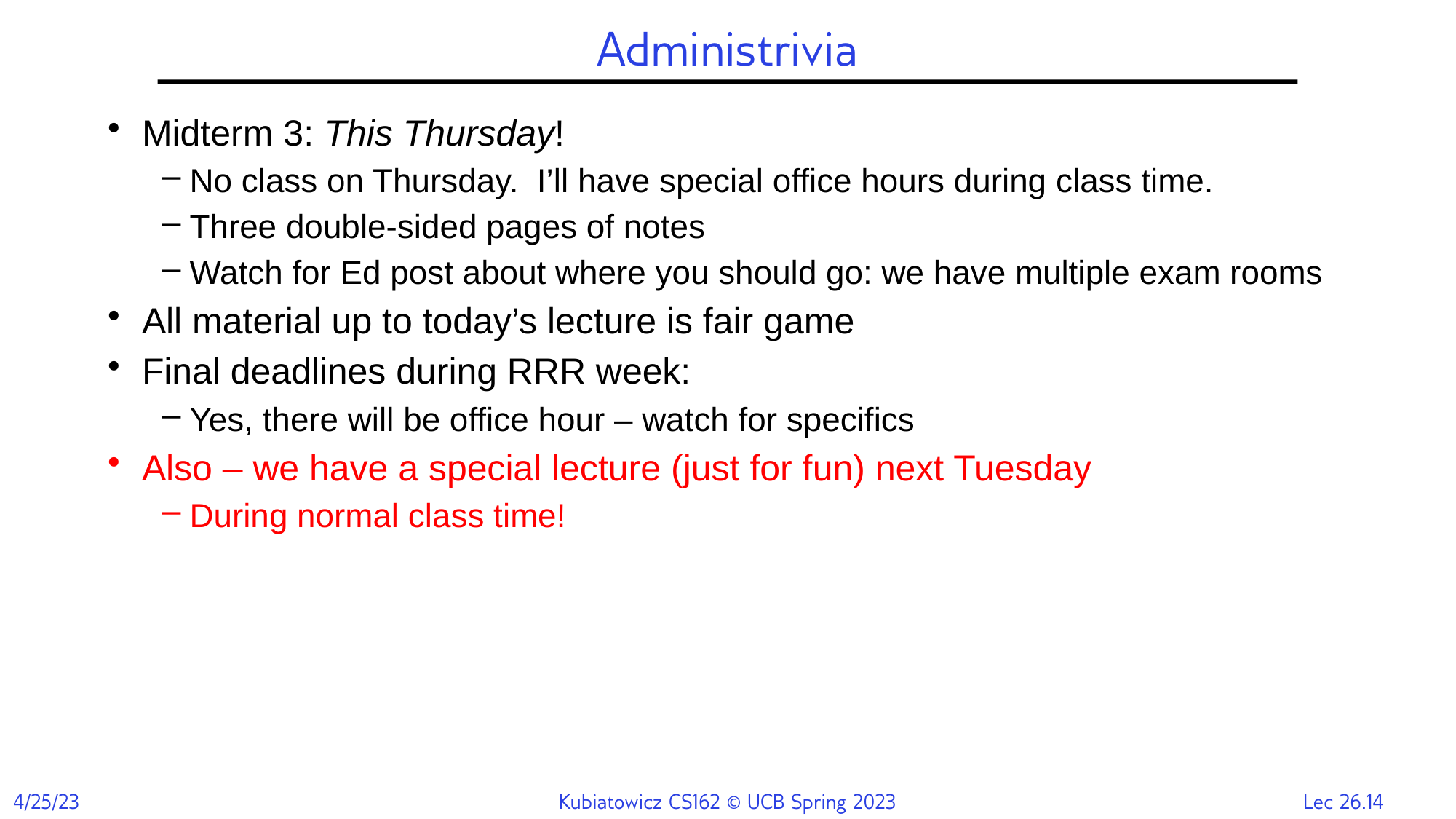

# Administrivia
Midterm 3: This Thursday!
No class on Thursday.  I’ll have special office hours during class time.
Three double-sided pages of notes
Watch for Ed post about where you should go: we have multiple exam rooms
All material up to today’s lecture is fair game
Final deadlines during RRR week:
Yes, there will be office hour – watch for specifics
Also – we have a special lecture (just for fun) next Tuesday
During normal class time!